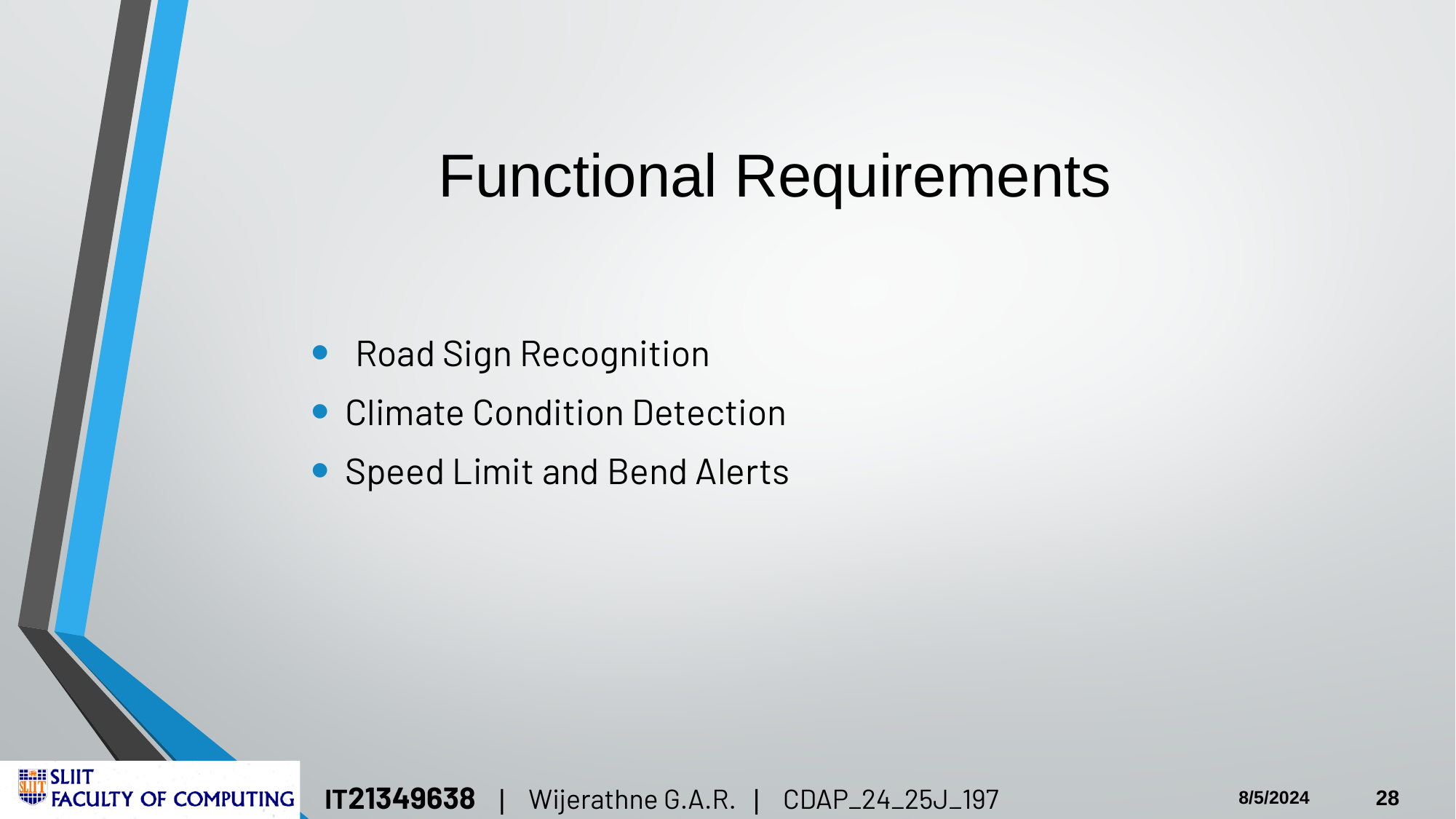

# Functional Requirements
 Road Sign Recognition
Climate Condition Detection
Speed Limit and Bend Alerts
IT21349638   |   Wijerathne G.A.R.   |   CDAP_24_25J_197